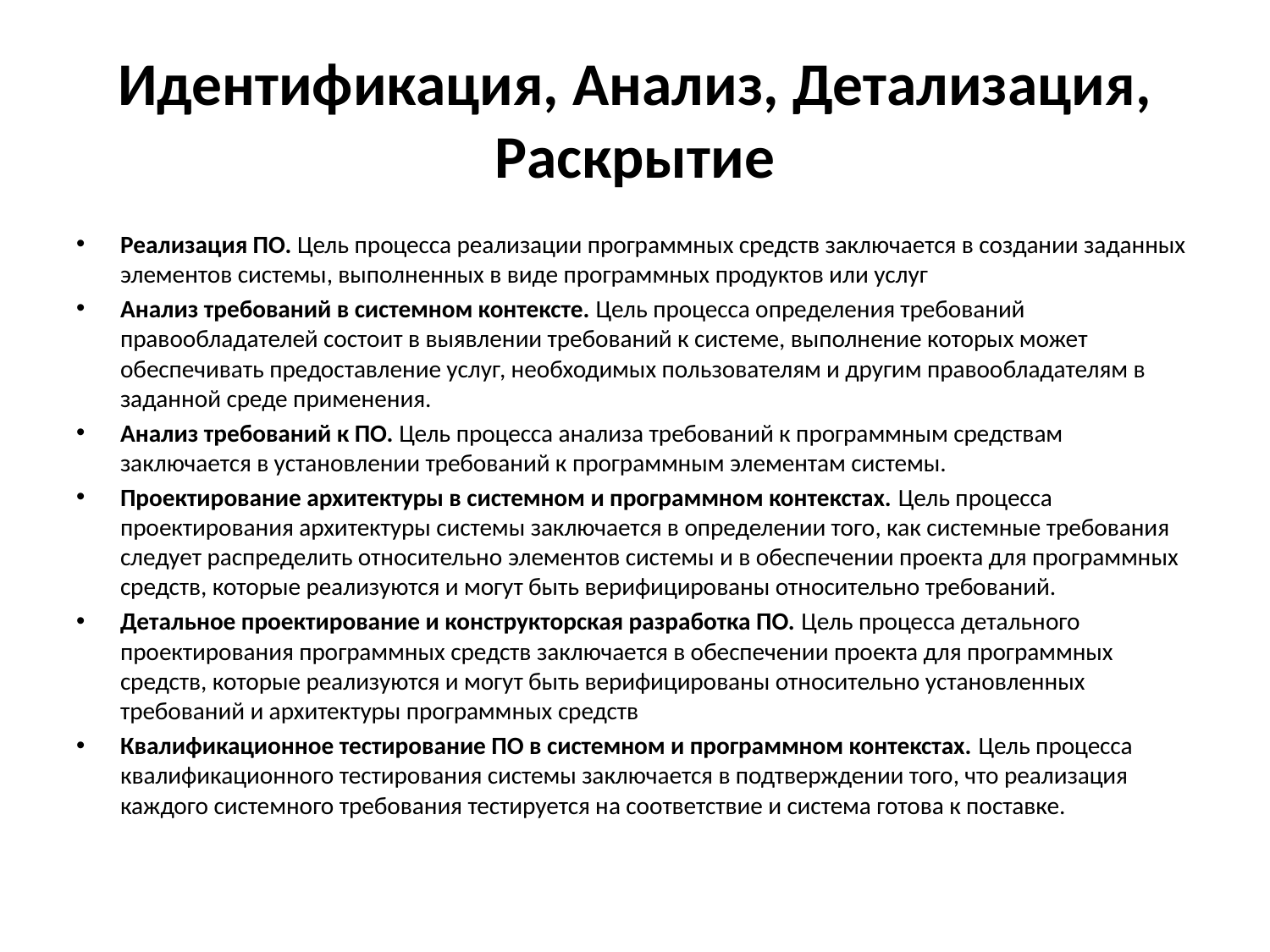

# Идентификация, Анализ, Детализация, Раскрытие
Реализация ПО. Цель процесса реализации программных средств заключается в создании заданных элементов системы, выполненных в виде программных продуктов или услуг
Анализ требований в системном контексте. Цель процесса определения требований правообладателей состоит в выявлении требований к системе, выполнение которых может обеспечивать предоставление услуг, необходимых пользователям и другим правообладателям в заданной среде применения.
Анализ требований к ПО. Цель процесса анализа требований к программным средствам заключается в установлении требований к программным элементам системы.
Проектирование архитектуры в системном и программном контекстах. Цель процесса проектирования архитектуры системы заключается в определении того, как системные требования следует распределить относительно элементов системы и в обеспечении проекта для программных средств, которые реализуются и могут быть верифицированы относительно требований.
Детальное проектирование и конструкторская разработка ПО. Цель процесса детального проектирования программных средств заключается в обеспечении проекта для программных средств, которые реализуются и могут быть верифицированы относительно установленных требований и архитектуры программных средств
Квалификационное тестирование ПО в системном и программном контекстах. Цель процесса квалификационного тестирования системы заключается в подтверждении того, что реализация каждого системного требования тестируется на соответствие и система готова к поставке.